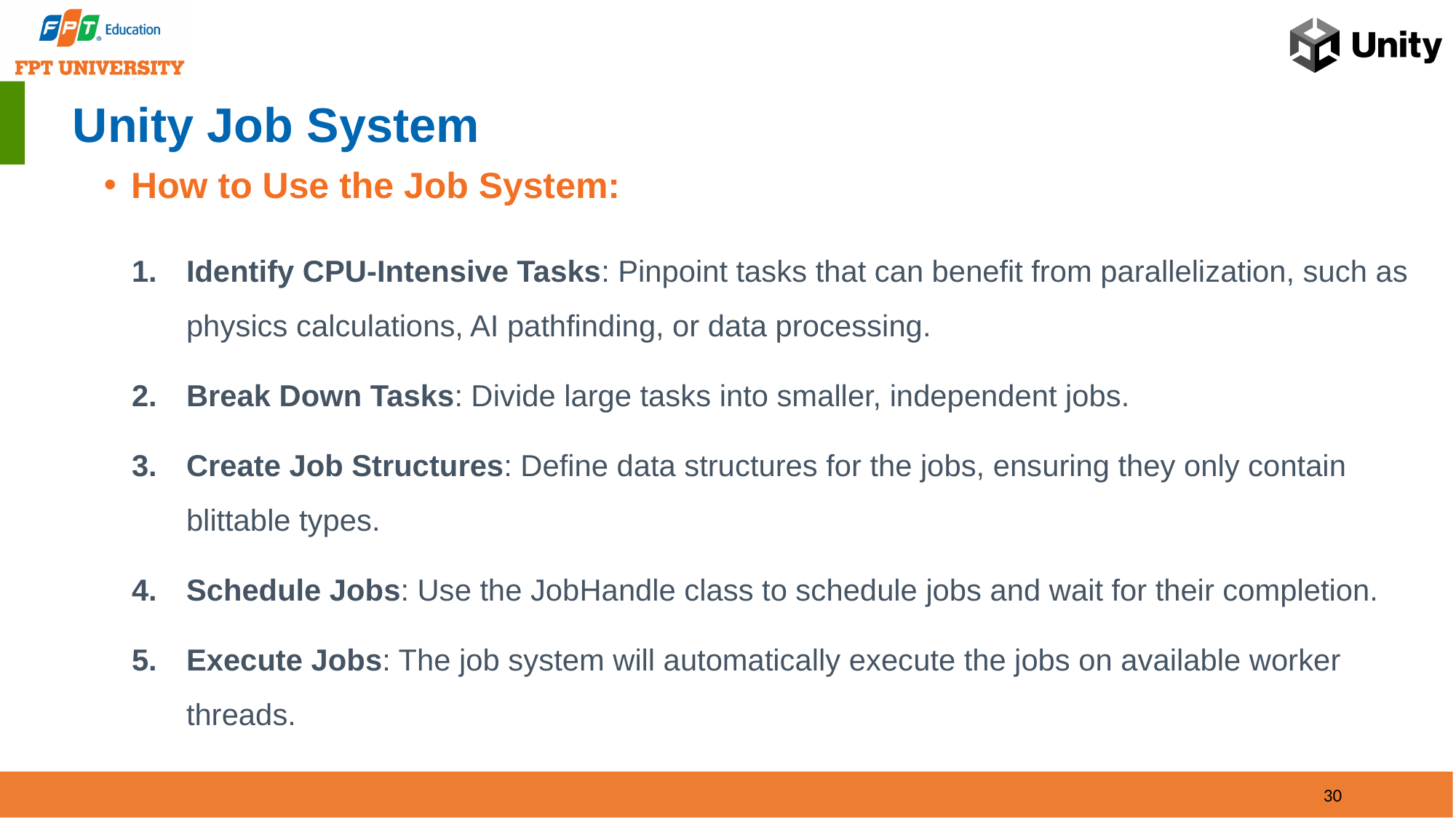

# Unity Job System
How to Use the Job System:
Identify CPU-Intensive Tasks: Pinpoint tasks that can benefit from parallelization, such as physics calculations, AI pathfinding, or data processing.
Break Down Tasks: Divide large tasks into smaller, independent jobs.
Create Job Structures: Define data structures for the jobs, ensuring they only contain blittable types.
Schedule Jobs: Use the JobHandle class to schedule jobs and wait for their completion.
Execute Jobs: The job system will automatically execute the jobs on available worker threads.
30